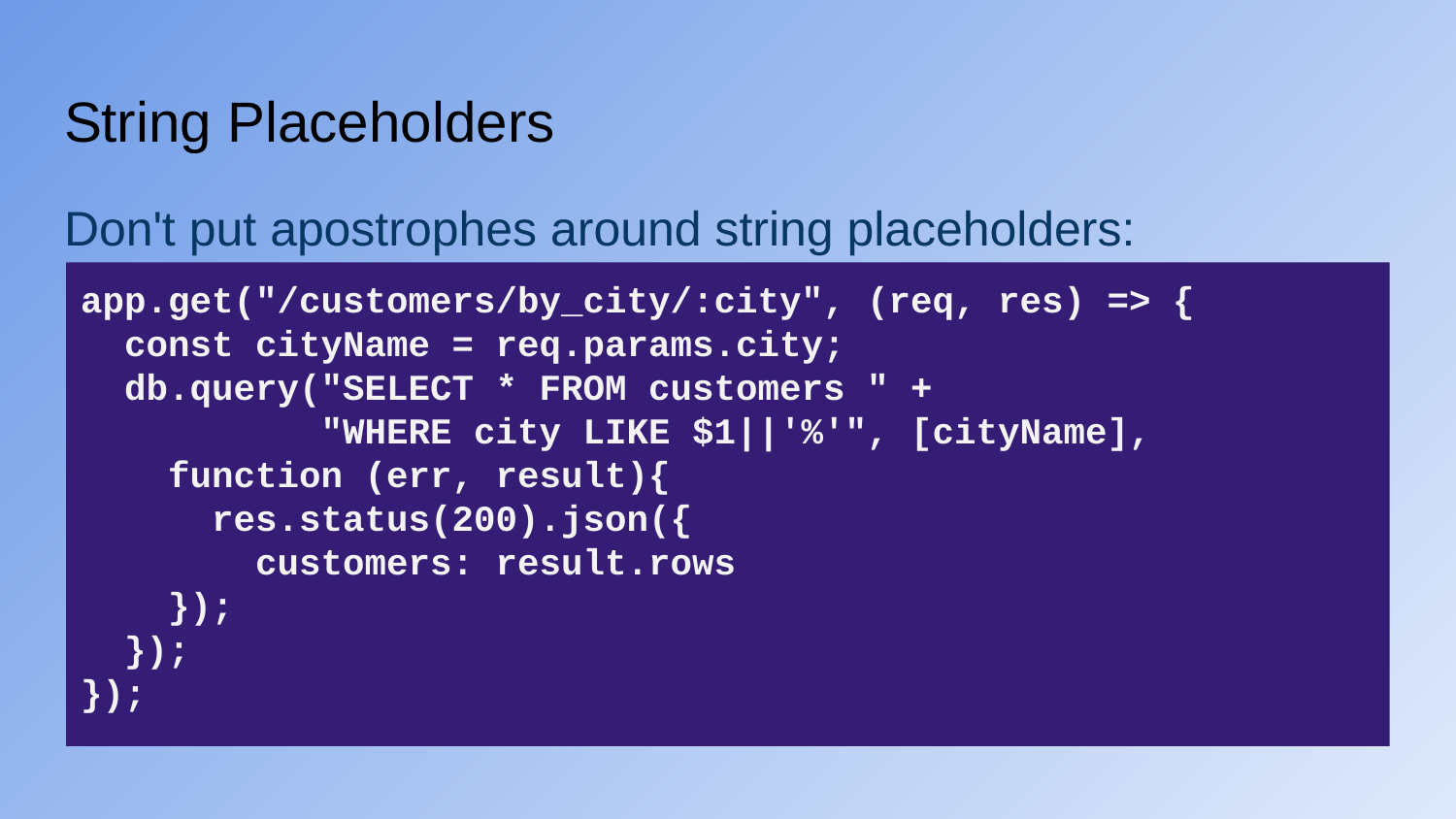

# String Placeholders
Don't put apostrophes around string placeholders:
app.get("/customers/by_city/:city", (req, res) => {
  const cityName = req.params.city;
  db.query("SELECT * FROM customers " +
 "WHERE city LIKE $1||'%'", [cityName],
    function (err, result){
      res.status(200).json({
        customers: result.rows
    });
  });
});